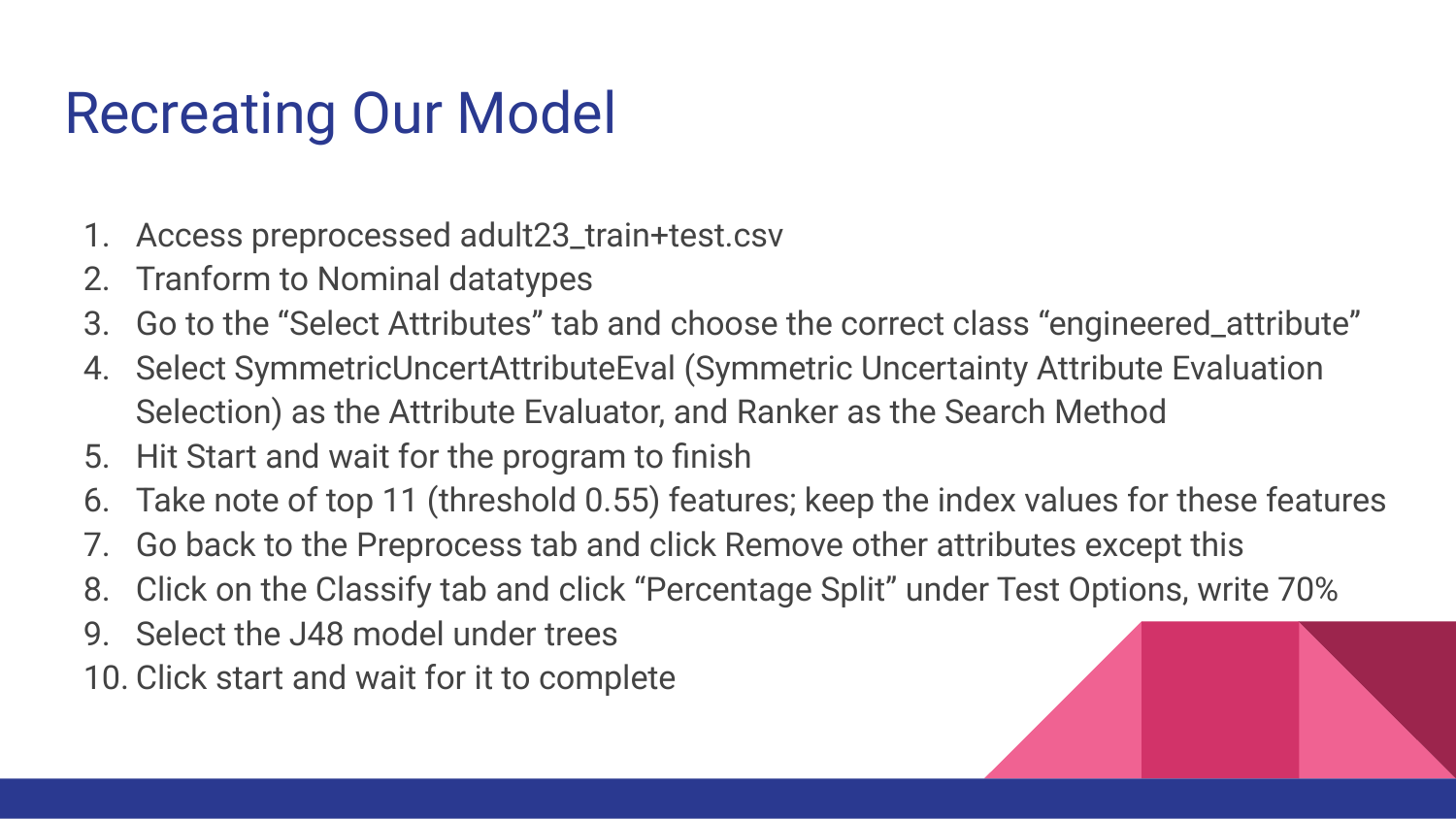

# Recreating Our Model
Access preprocessed adult23_train+test.csv
Tranform to Nominal datatypes
Go to the “Select Attributes” tab and choose the correct class “engineered_attribute”
Select SymmetricUncertAttributeEval (Symmetric Uncertainty Attribute Evaluation Selection) as the Attribute Evaluator, and Ranker as the Search Method
Hit Start and wait for the program to finish
Take note of top 11 (threshold 0.55) features; keep the index values for these features
Go back to the Preprocess tab and click Remove other attributes except this
Click on the Classify tab and click “Percentage Split” under Test Options, write 70%
Select the J48 model under trees
Click start and wait for it to complete